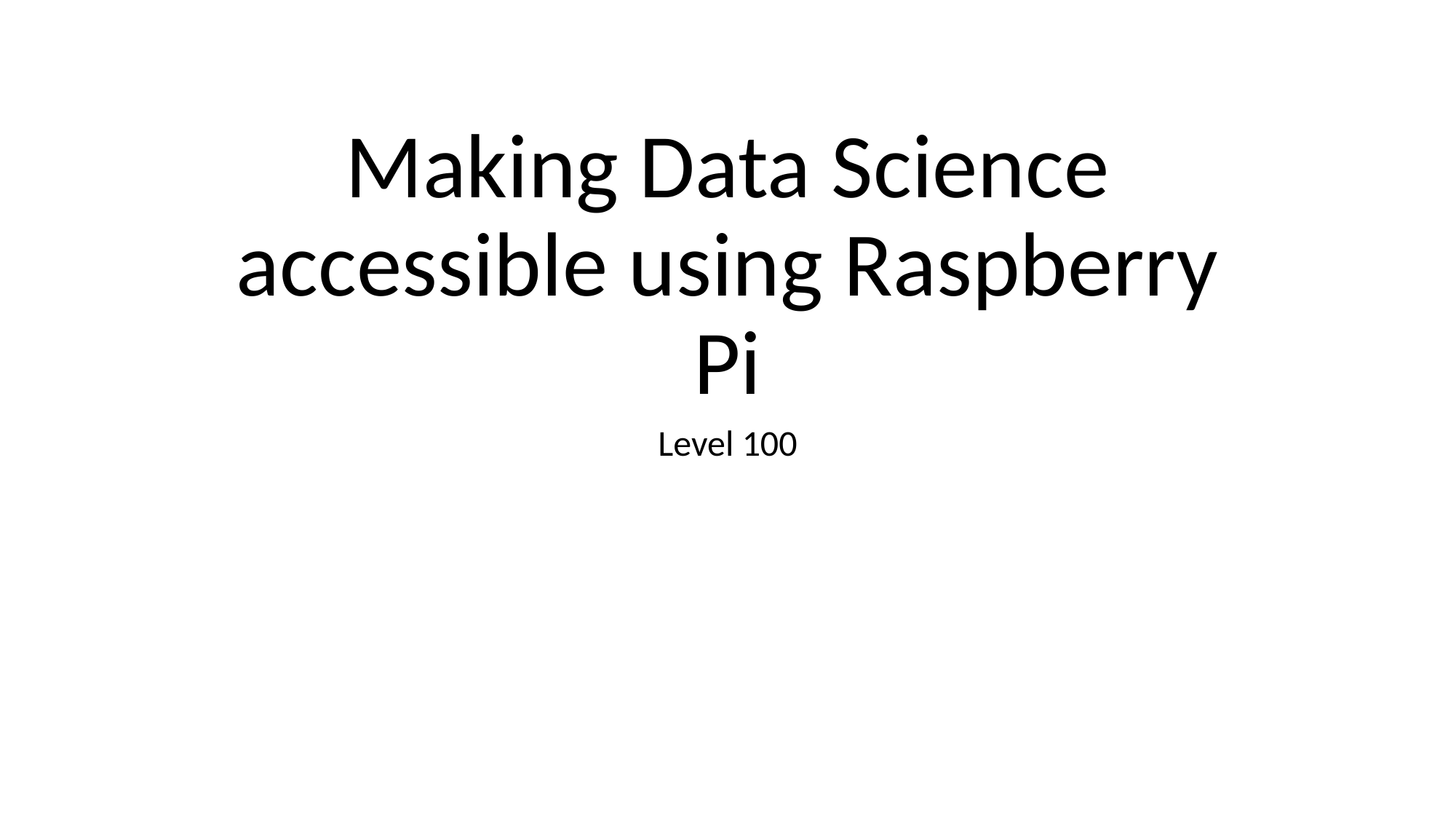

# Making Data Science accessible using Raspberry Pi
Level 100